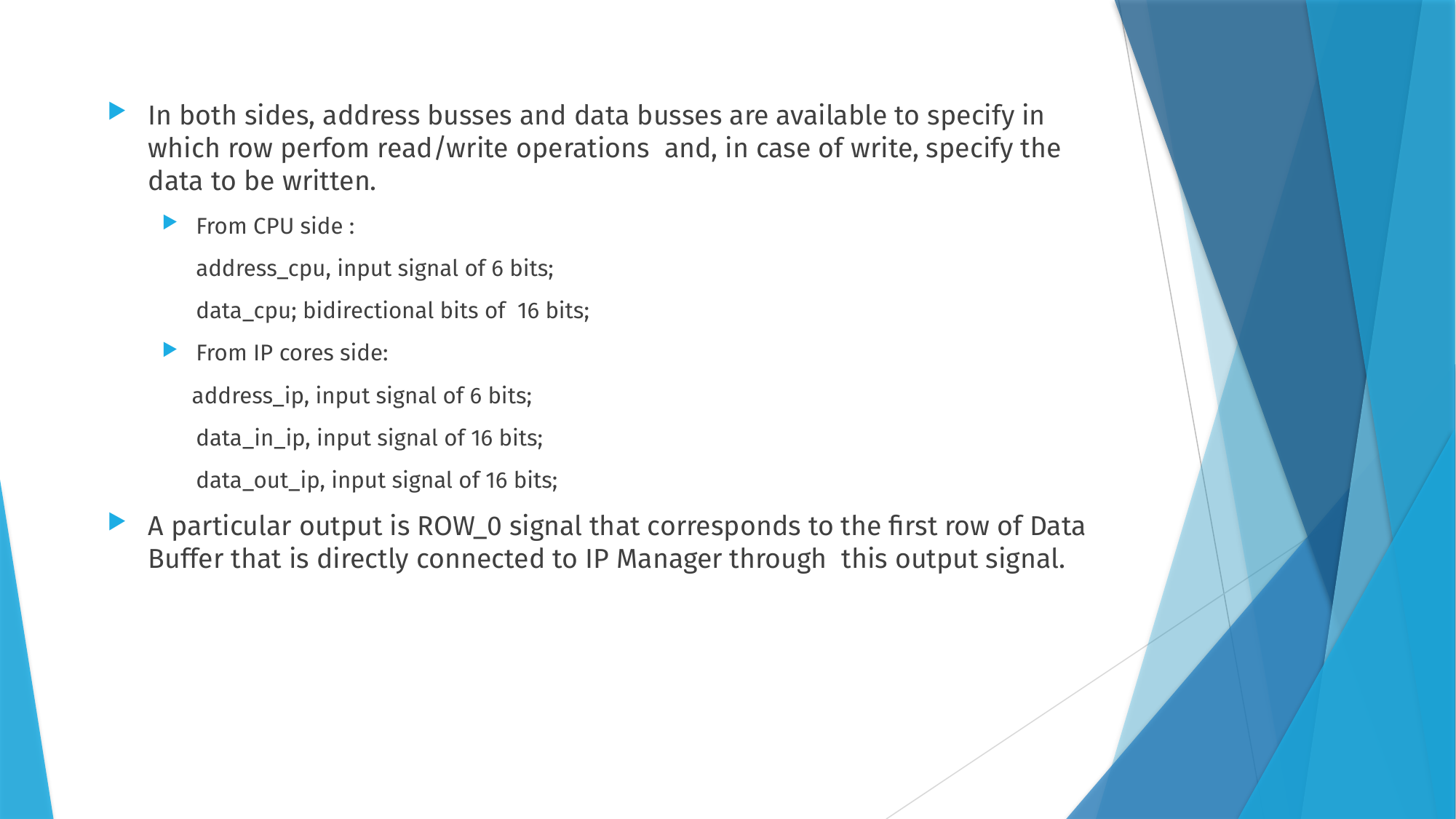

In both sides, address busses and data busses are available to specify in which row perfom read/write operations  and, in case of write, specify the data to be written.
From CPU side :
	address_cpu, input signal of 6 bits;
	data_cpu; bidirectional bits of  16 bits;
From IP cores side:
     address_ip, input signal of 6 bits;
	data_in_ip, input signal of 16 bits;
	data_out_ip, input signal of 16 bits;
A particular output is ROW_0 signal that corresponds to the first row of Data Buffer that is directly connected to IP Manager through  this output signal.